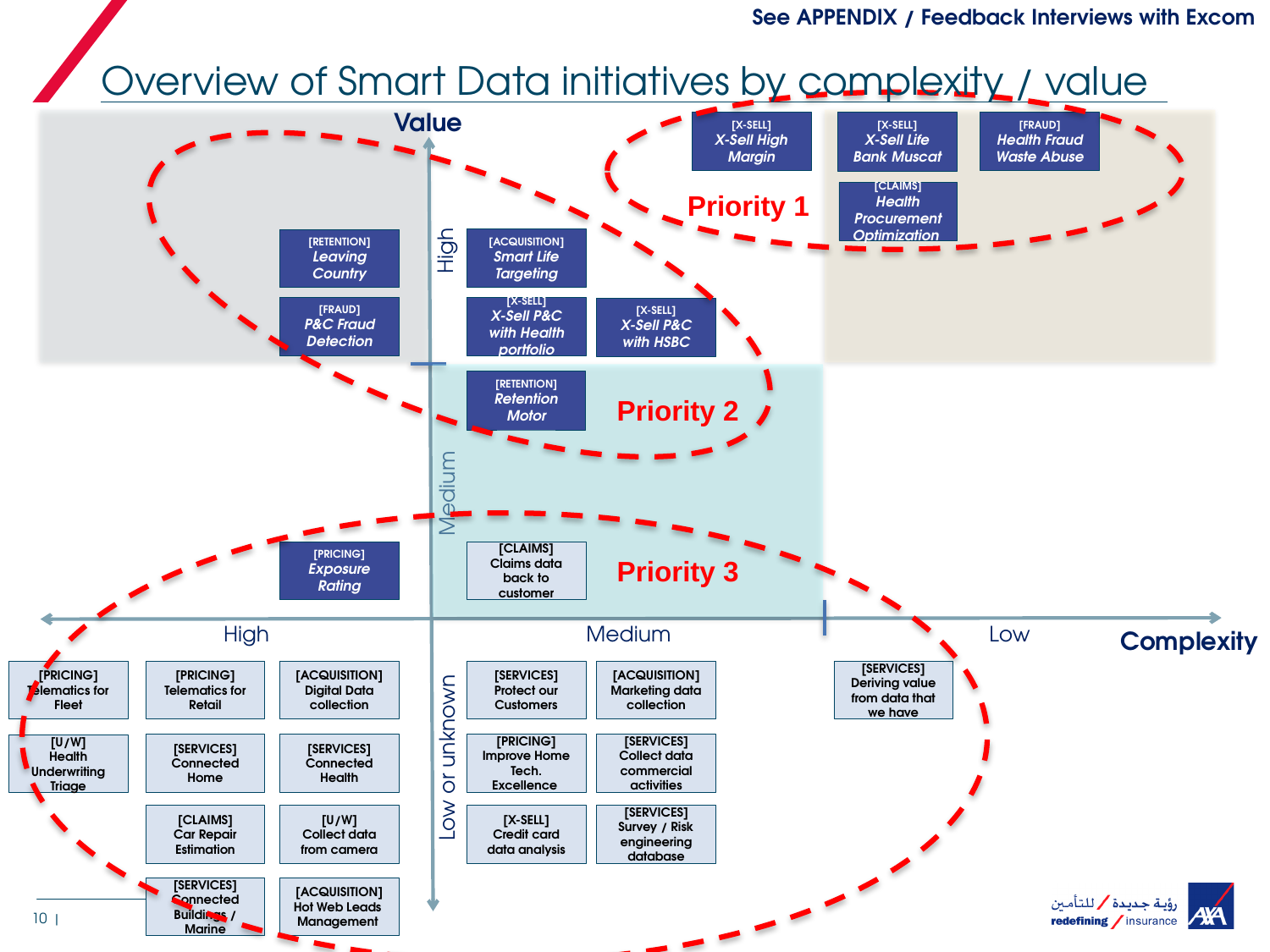

See APPENDIX / Feedback Interviews with Excom
# Overview of Smart Data initiatives by complexity / value

Value

[X-SELL]
X-Sell High Margin
[X-SELL]
X-Sell Life Bank Muscat
[FRAUD]
Health Fraud Waste Abuse

[CLAIMS]
Health Procurement Optimization
Priority 1
[ACQUISITION]
Smart Life Targeting
[RETENTION]
Leaving Country
High
[FRAUD]
P&C Fraud Detection
[X-SELL]
X-Sell P&C with Health portfolio
[X-SELL]
X-Sell P&C with HSBC

[RETENTION]
Retention Motor
Priority 2
Medium

[PRICING]
Exposure Rating
[CLAIMS]
Claims data back to customer
Priority 3
High
Medium
Low
Complexity
[PRICING]
Telematics for Fleet
[PRICING]
Telematics for Retail
[ACQUISITION]
Digital Data collection
[SERVICES]
Protect our Customers
[ACQUISITION]
Marketing data collection
[SERVICES]
Deriving value from data that we have
[SERVICES]
Connected Home
[SERVICES]
Connected Health
[PRICING]
Improve Home Tech. Excellence
[SERVICES]
Collect data commercial activities
[U/W]
Health Underwriting Triage
Low or unknown
[X-SELL]
Credit card data analysis
[SERVICES]
Survey / Risk engineering database
[CLAIMS]
Car Repair Estimation
[U/W]
Collect data from camera
[SERVICES]
Connected Buildings / Marine
[ACQUISITION]
Hot Web Leads
Management
10  |